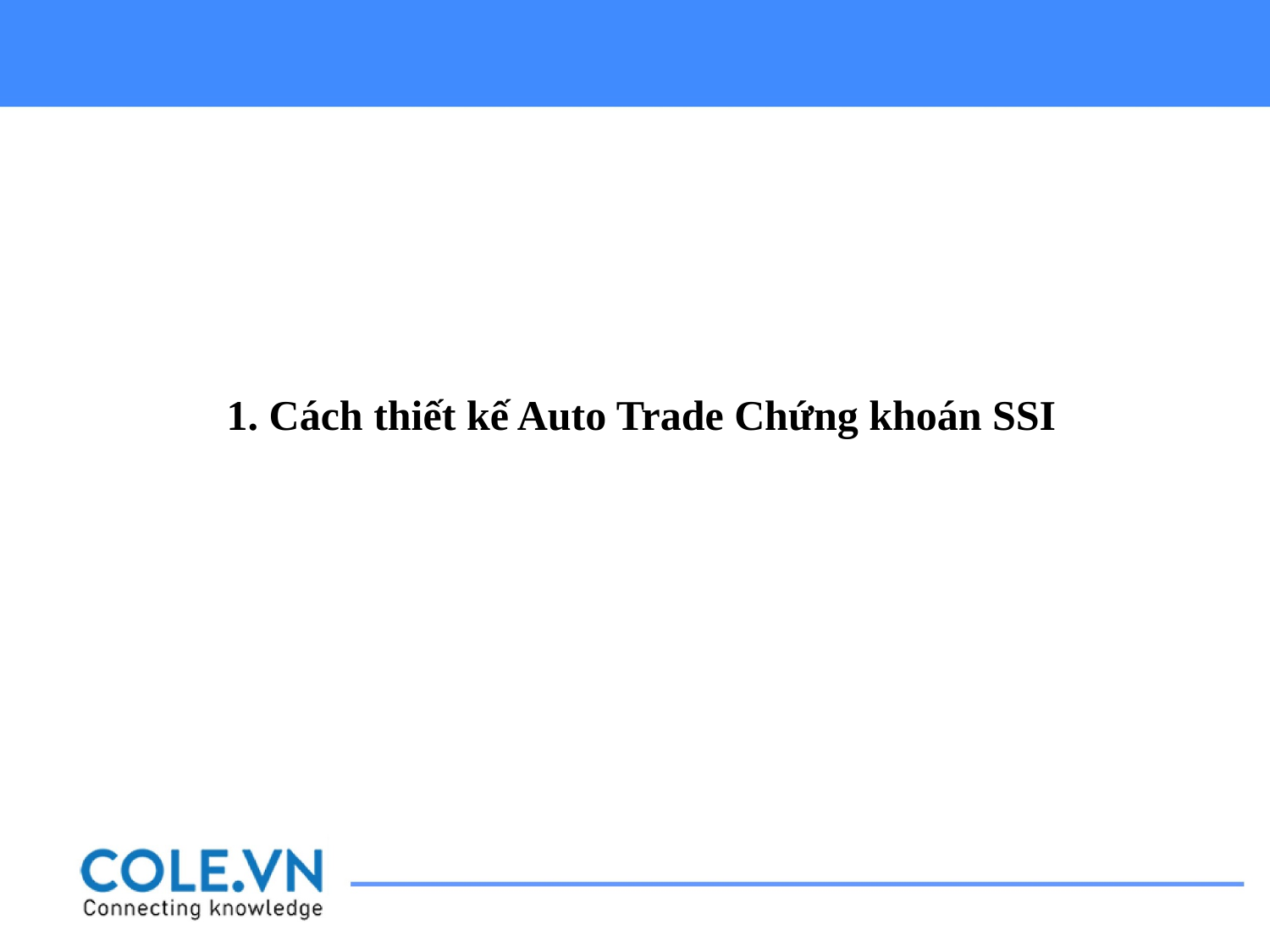

1. Cách thiết kế Auto Trade Chứng khoán SSI